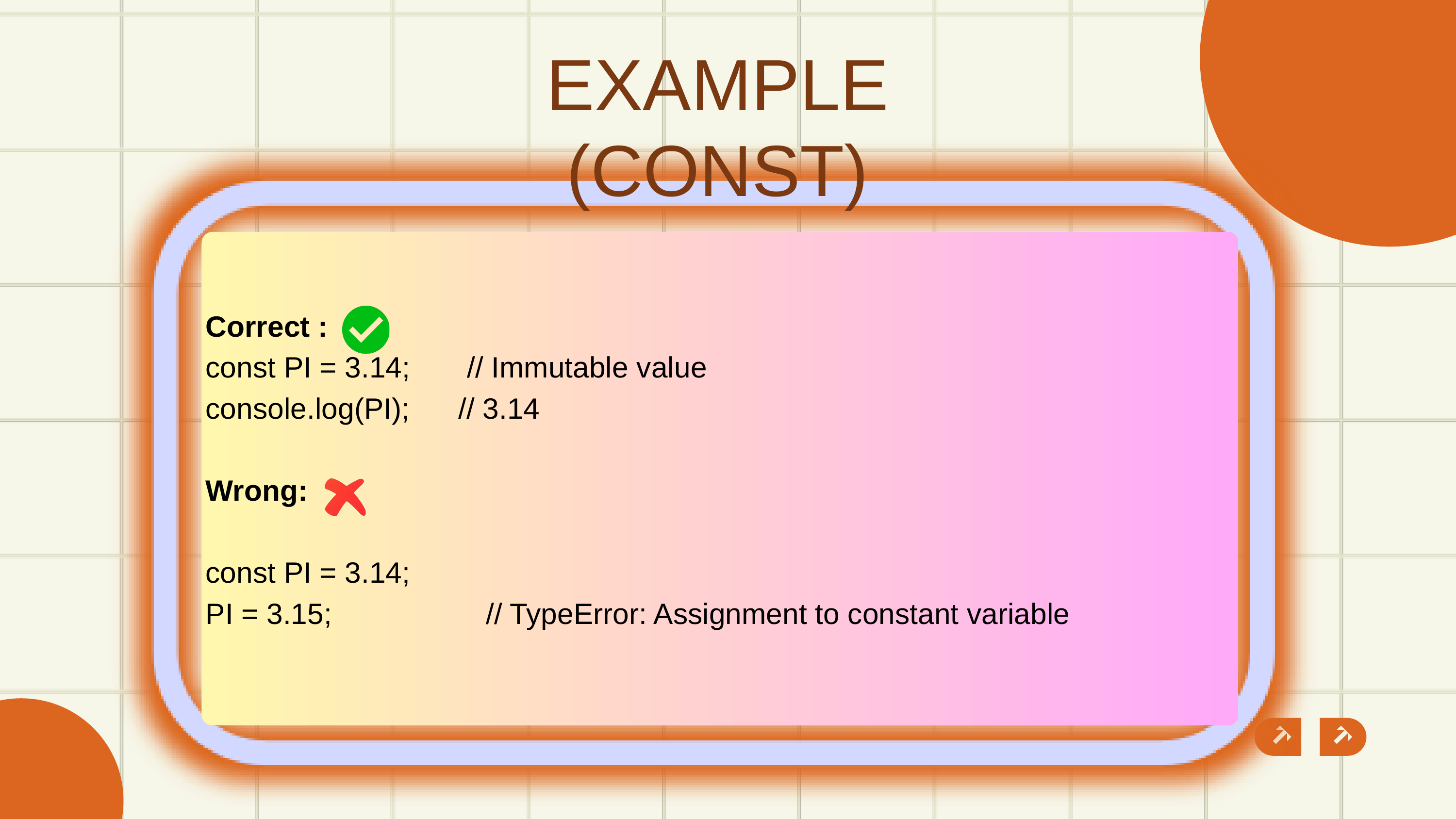

EXAMPLE (CONST)

Correct :
const PI = 3.14;       // Immutable value
console.log(PI);      // 3.14

Wrong:

const PI = 3.14;
PI = 3.15;                   // TypeError: Assignment to constant variable